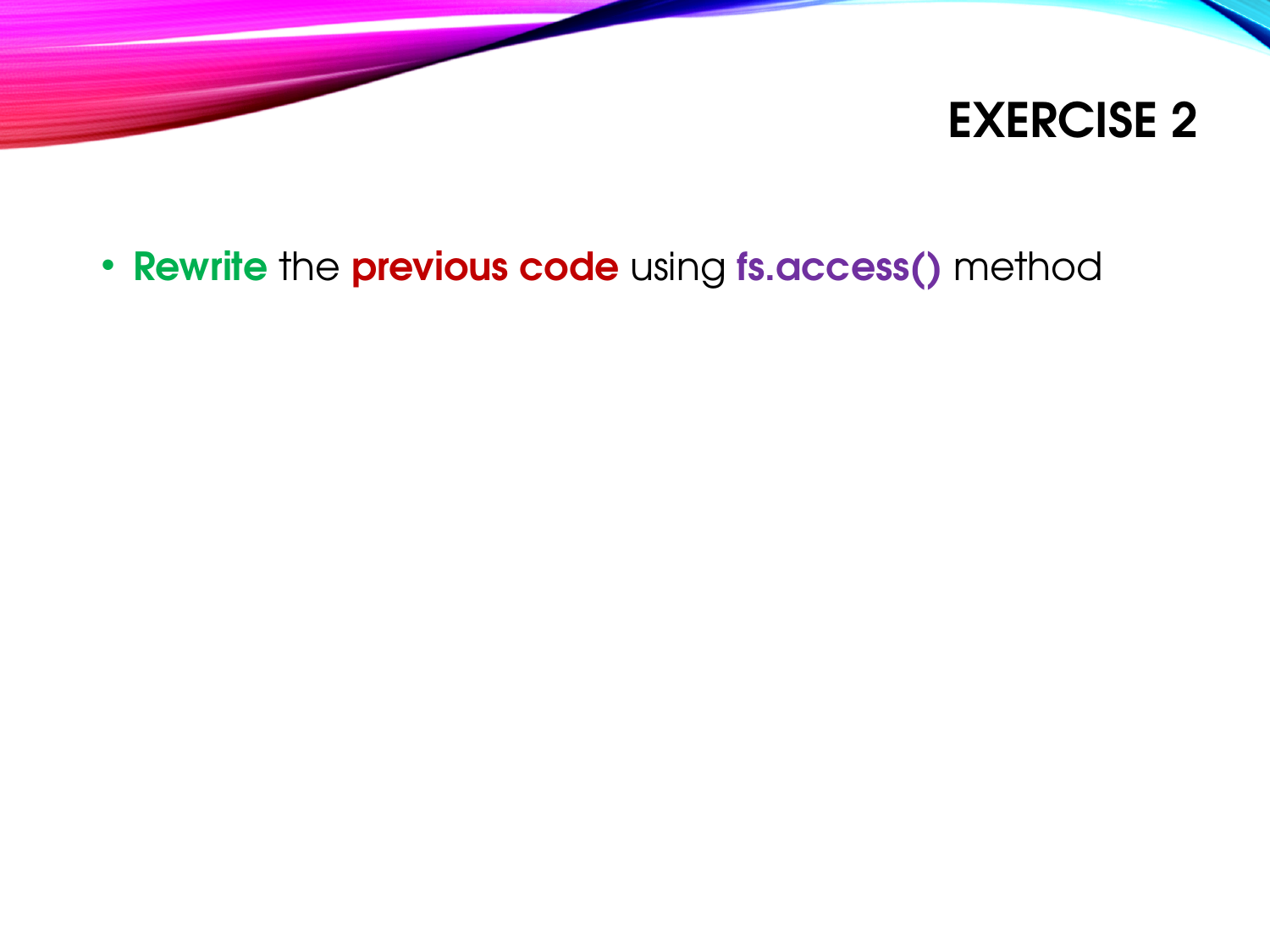

# Exercise 2
Rewrite the previous code using fs.access() method